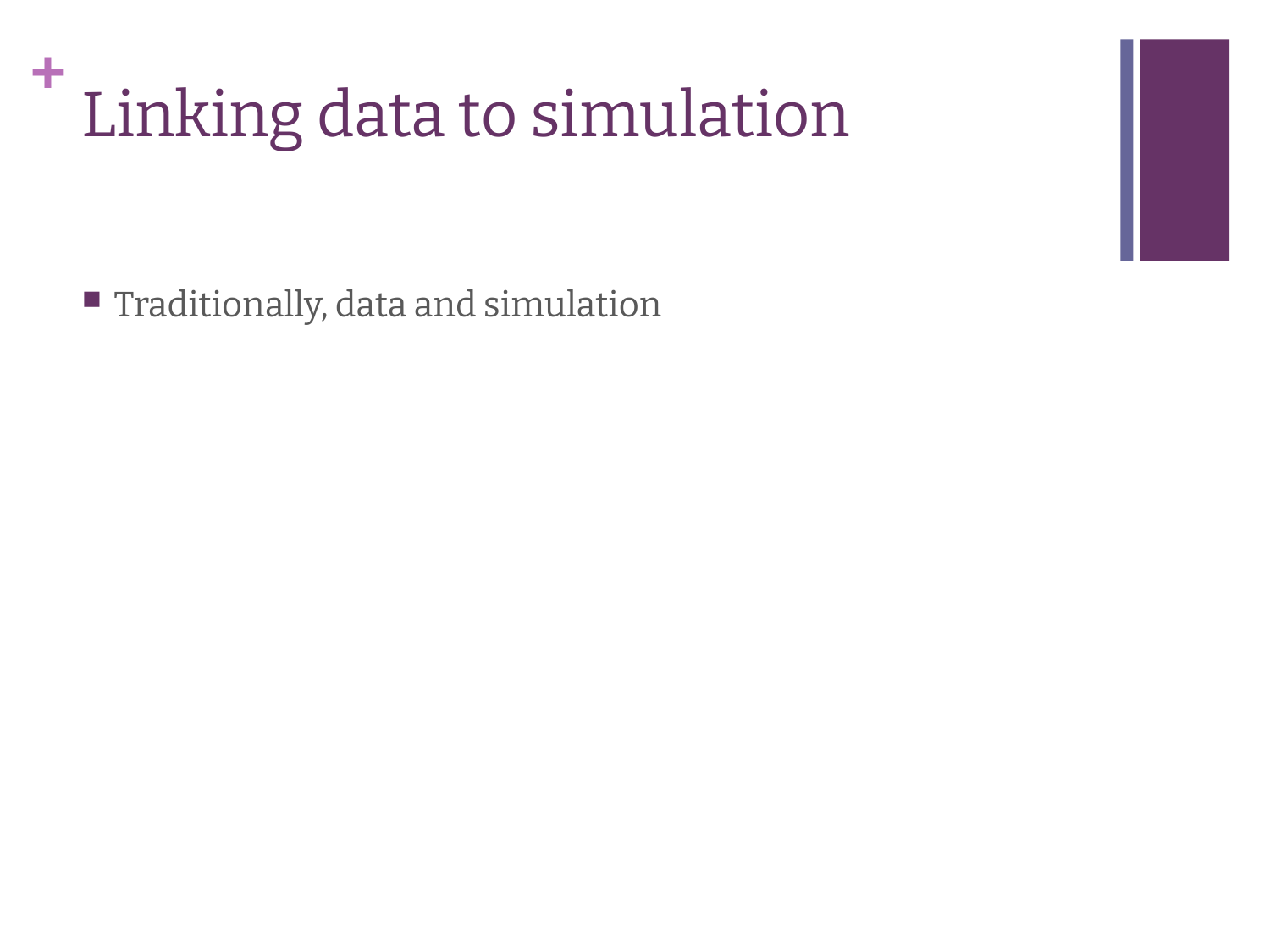

# Linking data to simulation
Traditionally, data and simulation